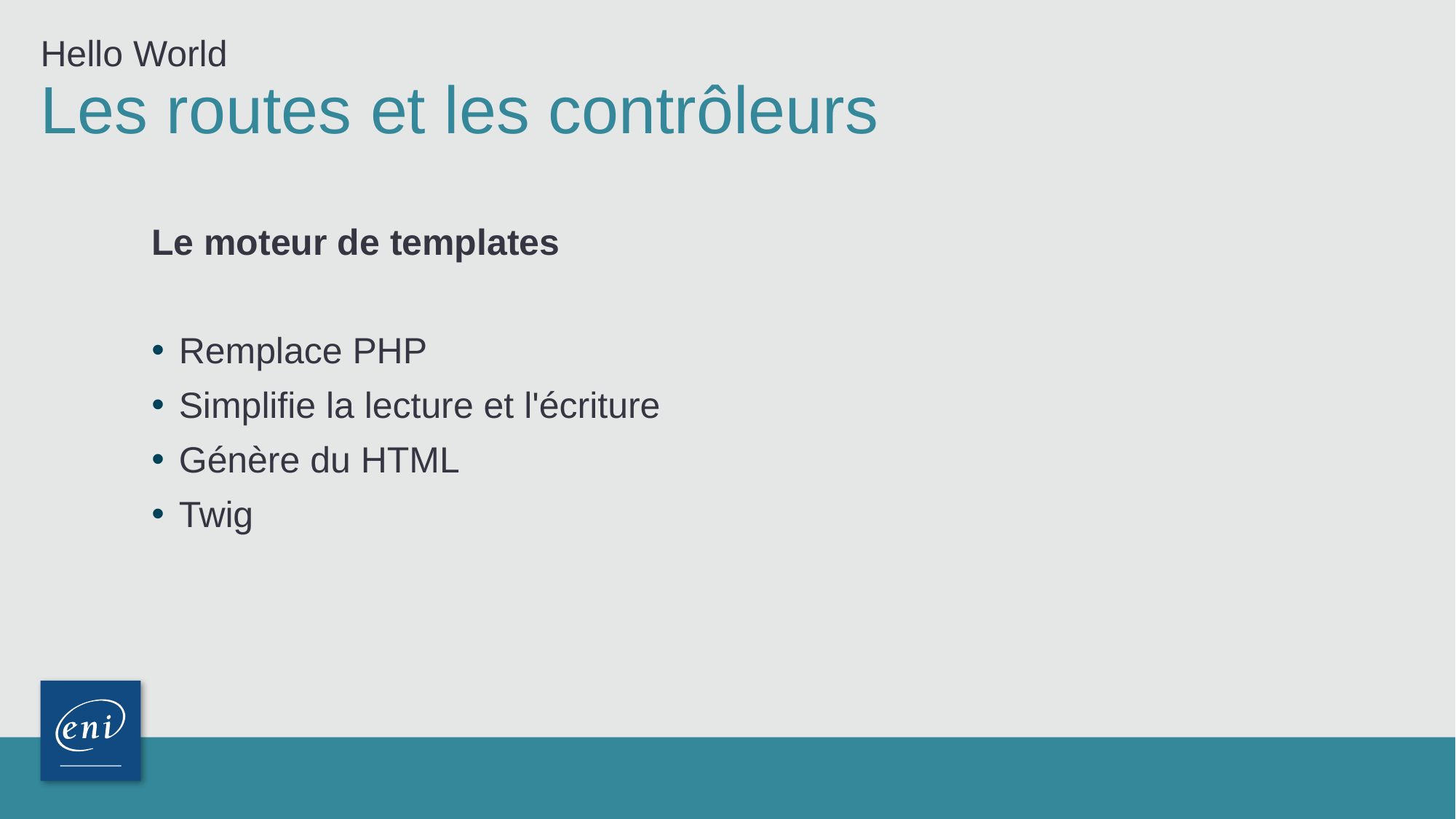

Hello World
# Les routes et les contrôleurs
Le moteur de templates

Remplace PHP
Simplifie la lecture et l'écriture
Génère du HTML
Twig